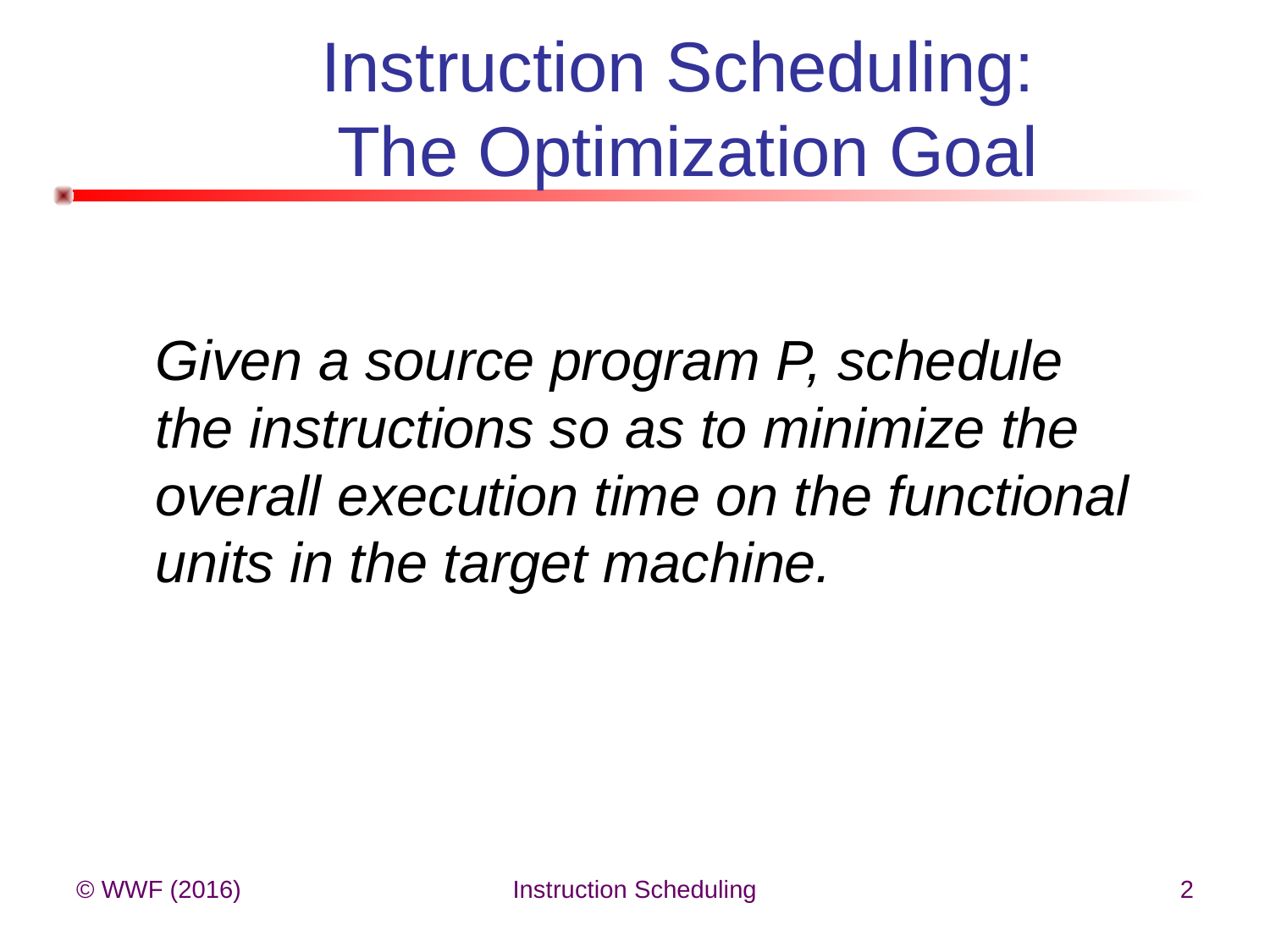

# Instruction Scheduling: The Optimization Goal
Given a source program P, schedule the instructions so as to minimize the overall execution time on the functional units in the target machine.
© WWF (2016)
Instruction Scheduling
2